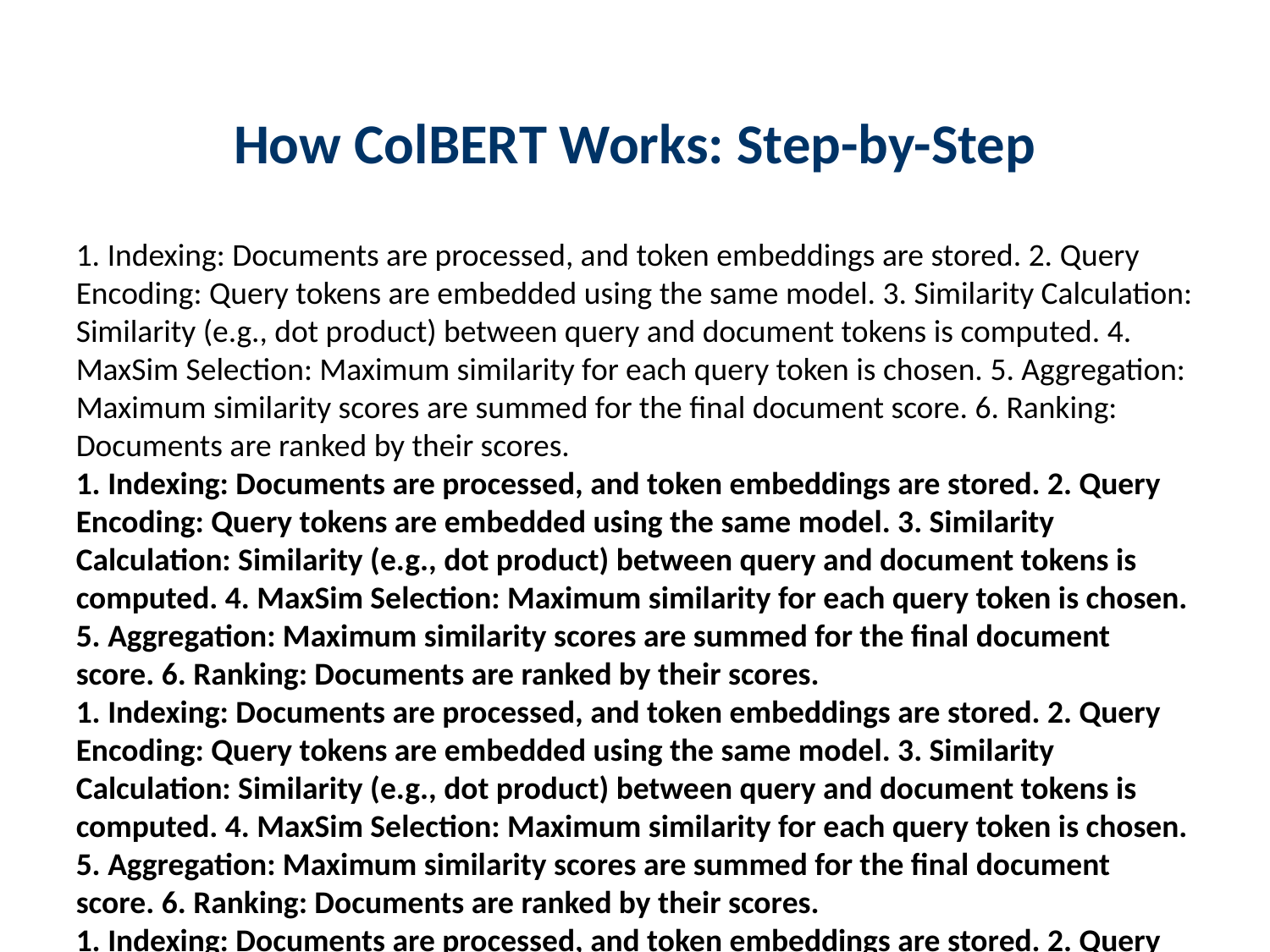

How ColBERT Works: Step-by-Step

1. Indexing: Documents are processed, and token embeddings are stored. 2. Query Encoding: Query tokens are embedded using the same model. 3. Similarity Calculation: Similarity (e.g., dot product) between query and document tokens is computed. 4. MaxSim Selection: Maximum similarity for each query token is chosen. 5. Aggregation: Maximum similarity scores are summed for the final document score. 6. Ranking: Documents are ranked by their scores.
1. Indexing: Documents are processed, and token embeddings are stored. 2. Query Encoding: Query tokens are embedded using the same model. 3. Similarity Calculation: Similarity (e.g., dot product) between query and document tokens is computed. 4. MaxSim Selection: Maximum similarity for each query token is chosen. 5. Aggregation: Maximum similarity scores are summed for the final document score. 6. Ranking: Documents are ranked by their scores.
1. Indexing: Documents are processed, and token embeddings are stored. 2. Query Encoding: Query tokens are embedded using the same model. 3. Similarity Calculation: Similarity (e.g., dot product) between query and document tokens is computed. 4. MaxSim Selection: Maximum similarity for each query token is chosen. 5. Aggregation: Maximum similarity scores are summed for the final document score. 6. Ranking: Documents are ranked by their scores.
1. Indexing: Documents are processed, and token embeddings are stored. 2. Query Encoding: Query tokens are embedded using the same model. 3. Similarity Calculation: Similarity (e.g., dot product) between query and document tokens is computed. 4. MaxSim Selection: Maximum similarity for each query token is chosen. 5. Aggregation: Maximum similarity scores are summed for the final document score. 6. Ranking: Documents are ranked by their scores.
1. Indexing: Documents are processed, and token embeddings are stored. 2. Query Encoding: Query tokens are embedded using the same model. 3. Similarity Calculation: Similarity (e.g., dot product) between query and document tokens is computed. 4. MaxSim Selection: Maximum similarity for each query token is chosen. 5. Aggregation: Maximum similarity scores are summed for the final document score. 6. Ranking: Documents are ranked by their scores.
1. Indexing: Documents are processed, and token embeddings are stored. 2. Query Encoding: Query tokens are embedded using the same model. 3. Similarity Calculation: Similarity (e.g., dot product) between query and document tokens is computed. 4. MaxSim Selection: Maximum similarity for each query token is chosen. 5. Aggregation: Maximum similarity scores are summed for the final document score. 6. Ranking: Documents are ranked by their scores.
1. Indexing: Documents are processed, and token embeddings are stored. 2. Query Encoding: Query tokens are embedded using the same model. 3. Similarity Calculation: Similarity (e.g., dot product) between query and document tokens is computed. 4. MaxSim Selection: Maximum similarity for each query token is chosen. 5. Aggregation: Maximum similarity scores are summed for the final document score. 6. Ranking: Documents are ranked by their scores.